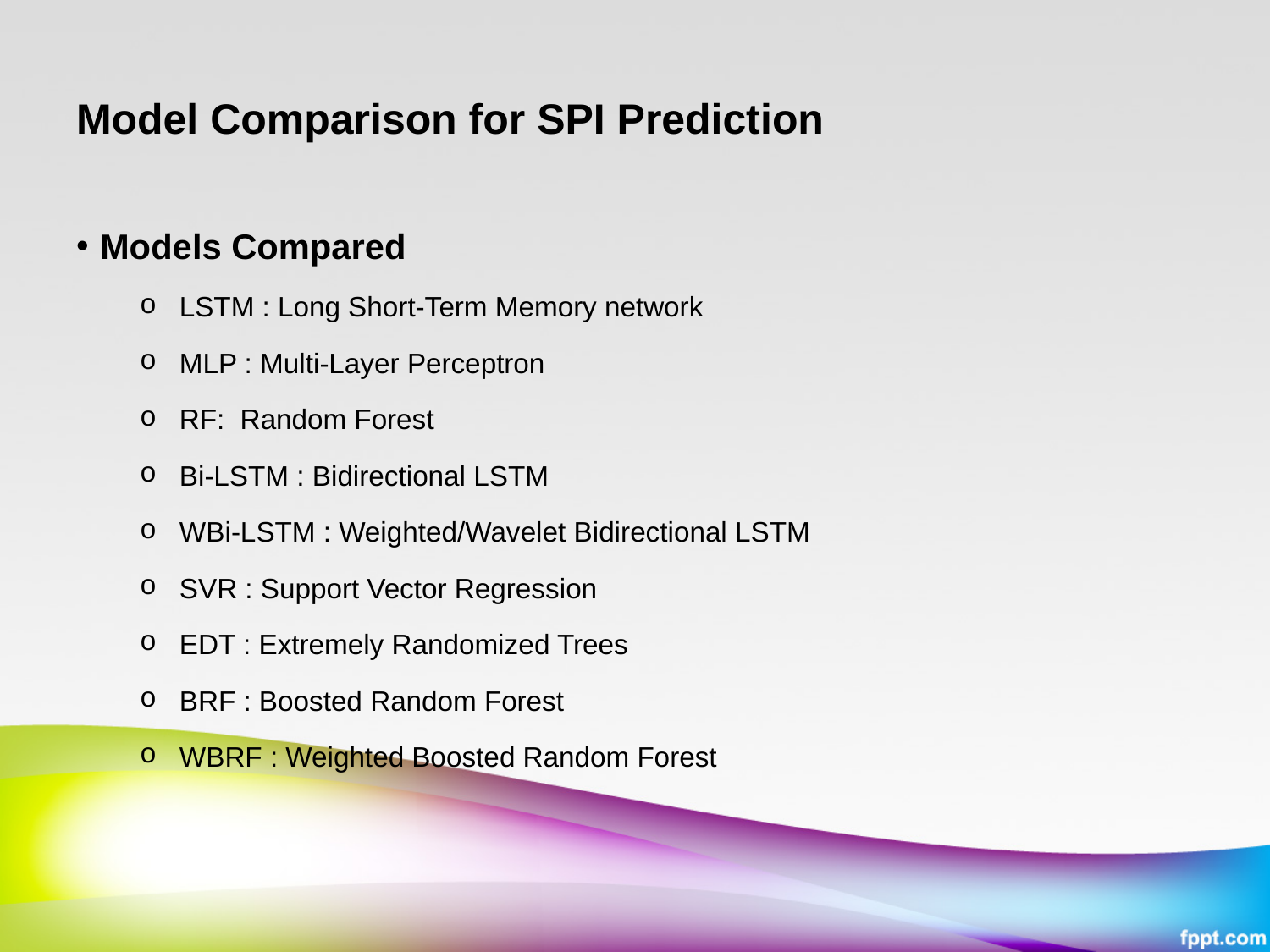

# Model Comparison for SPI Prediction
Models Compared
LSTM : Long Short-Term Memory network
MLP : Multi-Layer Perceptron
RF:  Random Forest
Bi-LSTM : Bidirectional LSTM
WBi-LSTM : Weighted/Wavelet Bidirectional LSTM
SVR : Support Vector Regression
EDT : Extremely Randomized Trees
BRF : Boosted Random Forest
WBRF : Weighted Boosted Random Forest